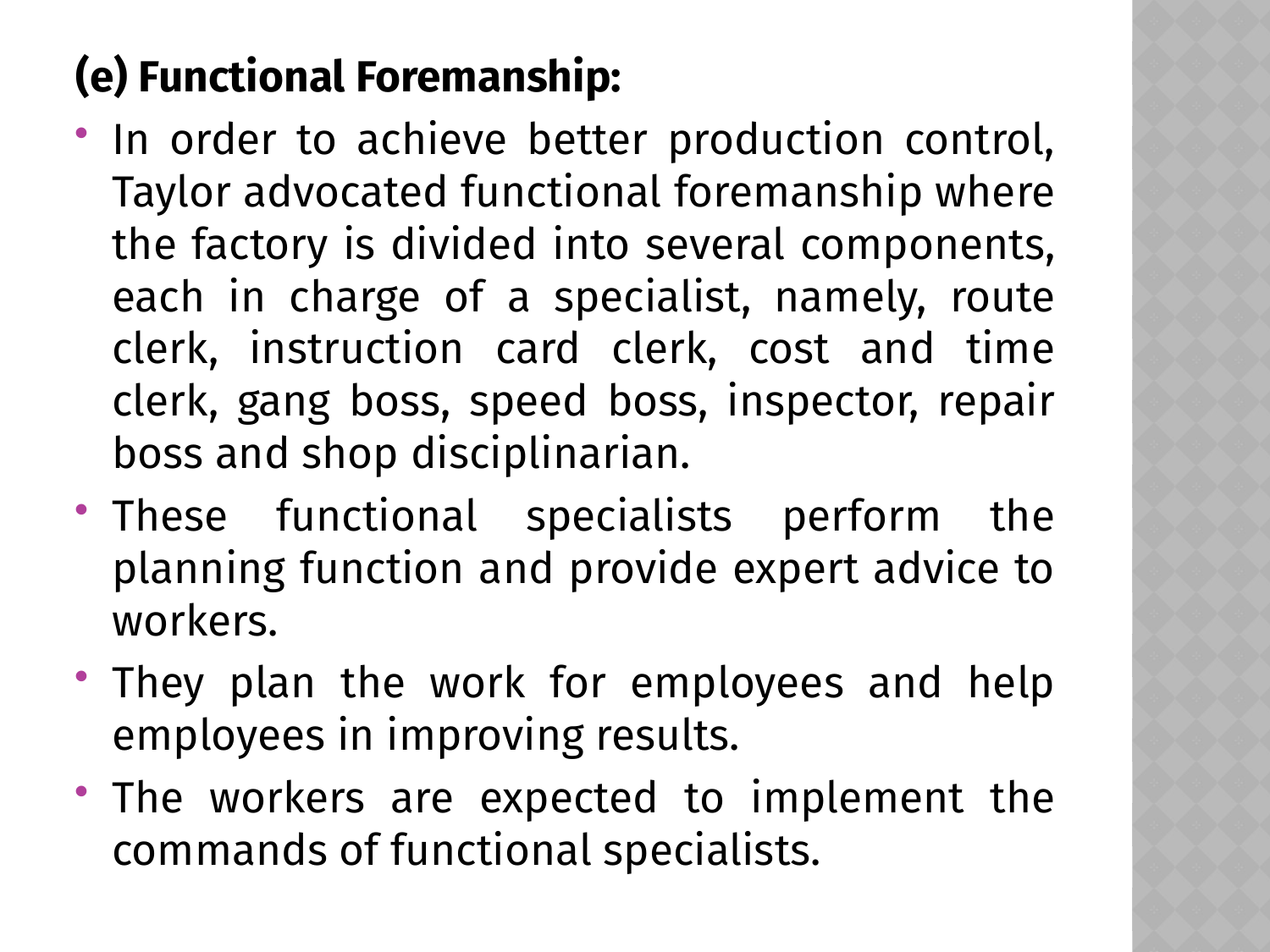

(e) Functional Foremanship:
In order to achieve better production control, Taylor advocated functional foremanship where the factory is divided into several components, each in charge of a specialist, namely, route clerk, instruction card clerk, cost and time clerk, gang boss, speed boss, inspector, repair boss and shop disciplinarian.
These functional specialists perform the planning function and provide expert advice to workers.
They plan the work for employees and help employees in improving results.
The workers are expected to implement the commands of functional specialists.